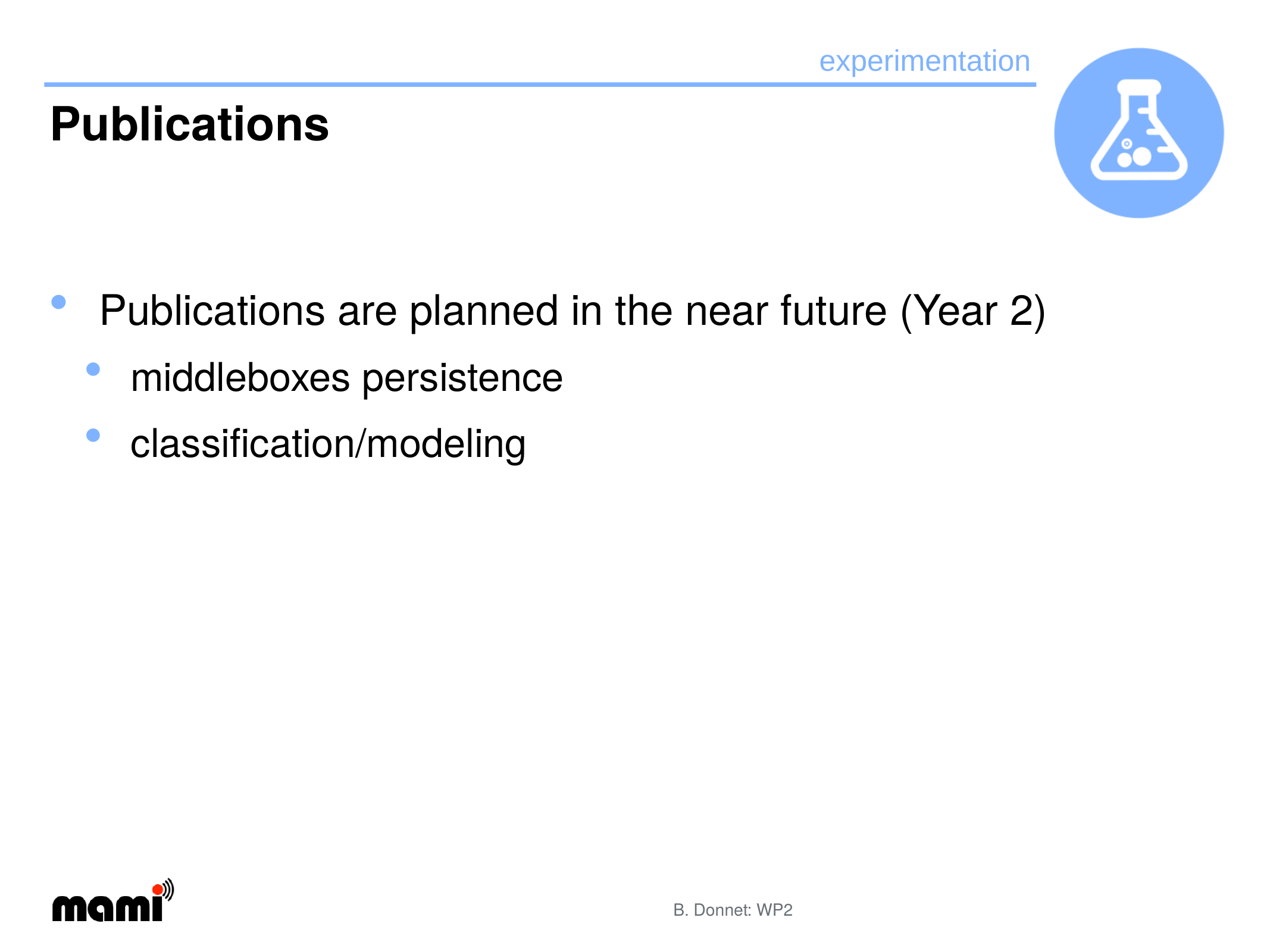

# Publications
Publications are planned in the near future (Year 2)
middleboxes persistence
classification/modeling
18